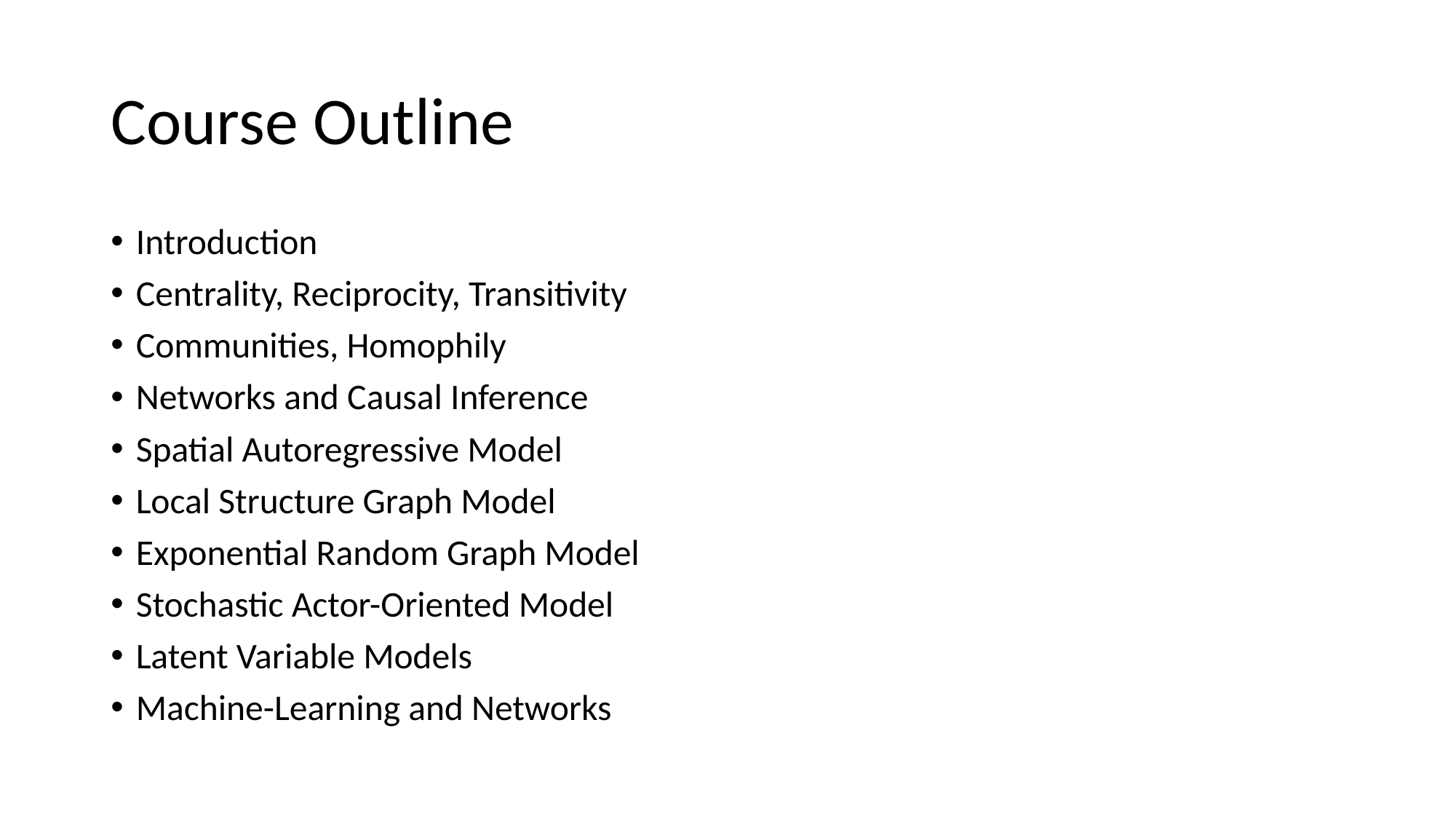

# Course Outline
Introduction
Centrality, Reciprocity, Transitivity
Communities, Homophily
Networks and Causal Inference
Spatial Autoregressive Model
Local Structure Graph Model
Exponential Random Graph Model
Stochastic Actor-Oriented Model
Latent Variable Models
Machine-Learning and Networks